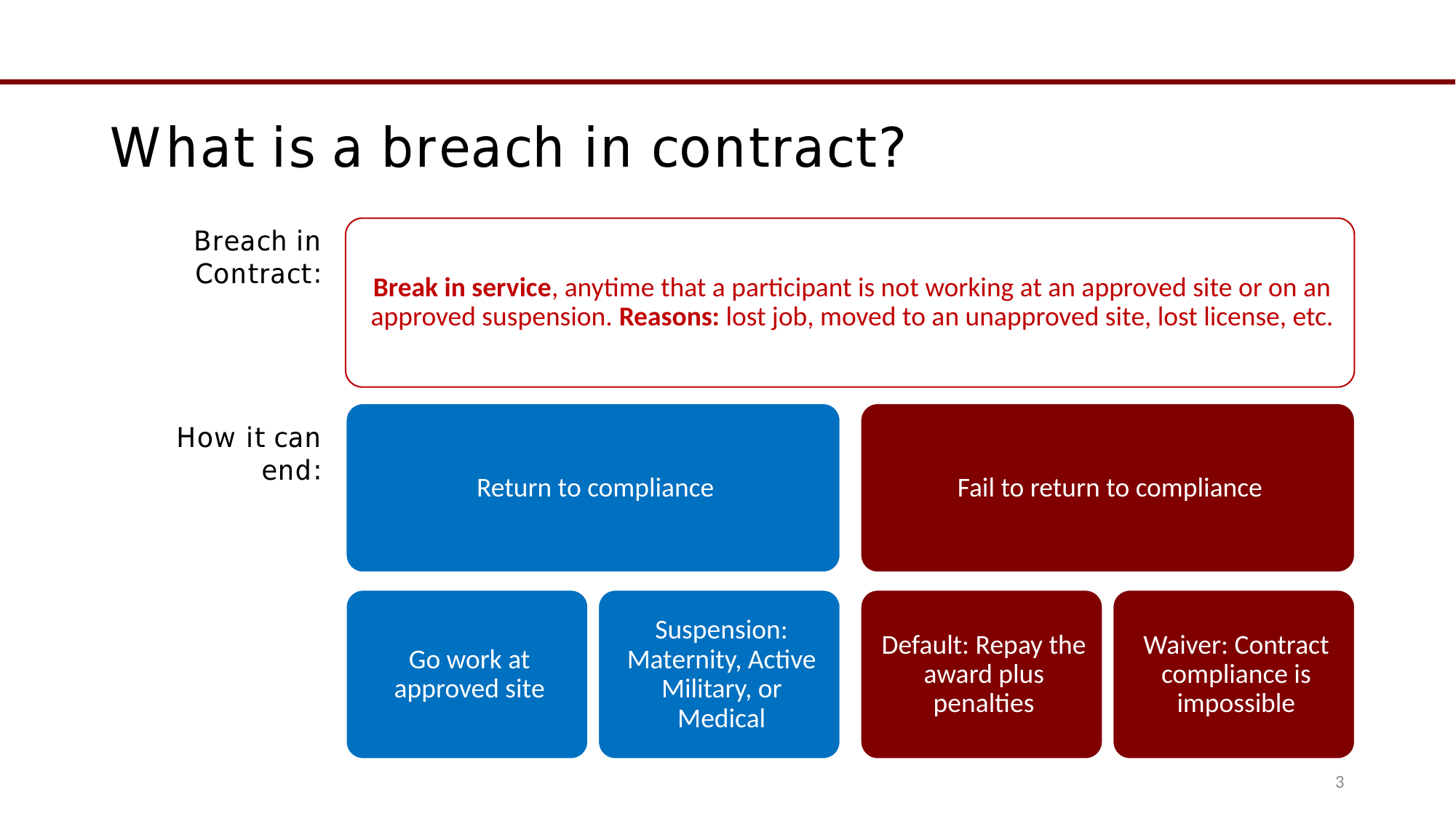

# What is a breach in contract?
Break in service, anytime that a participant is not working at an approved site or on an approved suspension. Reasons: lost job, moved to an unapproved site, lost license, etc.
Return to compliance
Go work at approved site
Suspension: Maternity, Active Military, or Medical
Fail to return to compliance
Default: Repay the award plus penalties
Waiver: Contract compliance is impossible
Breach in Contract:

How it can end:
3